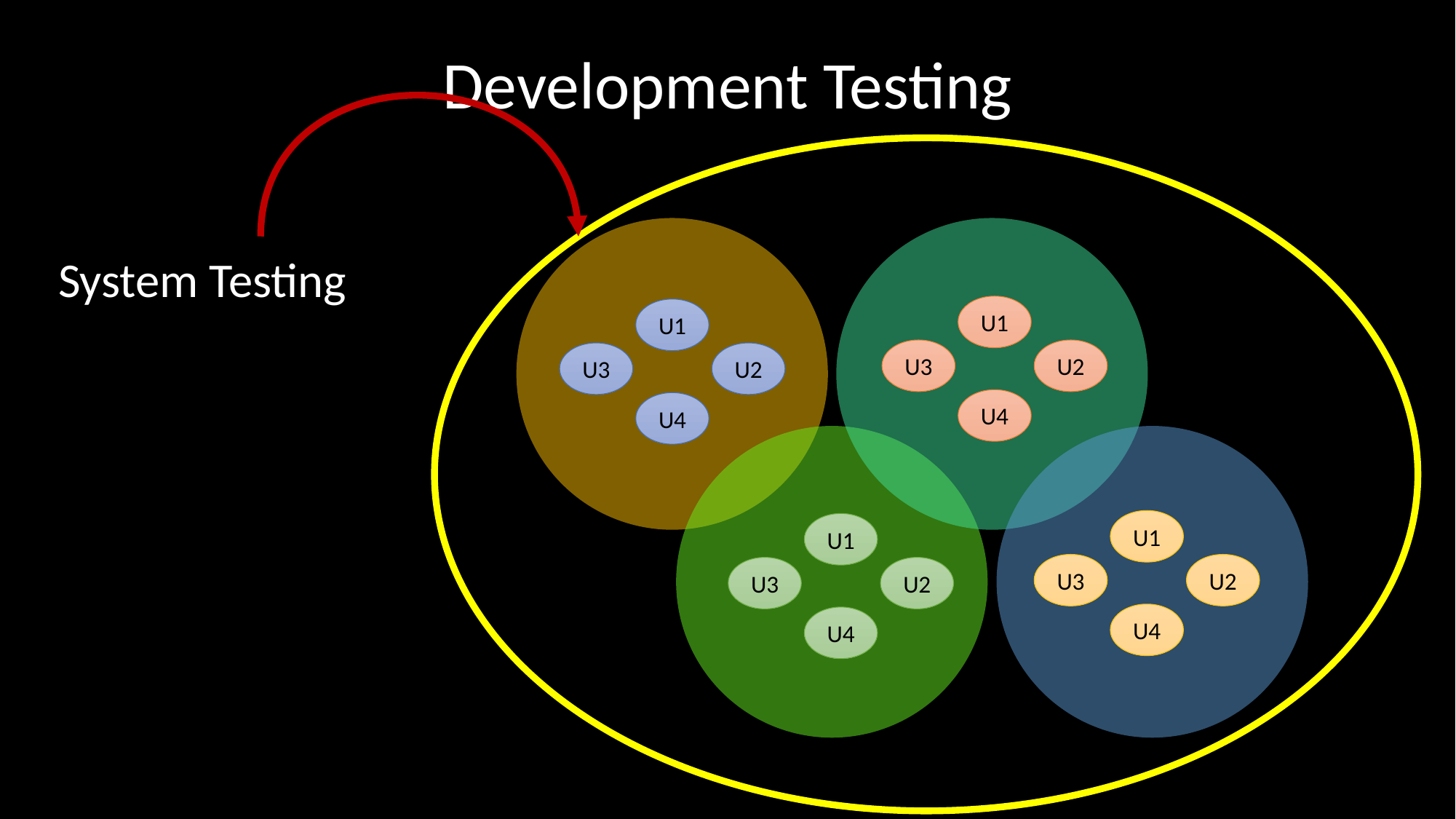

# Development Testing

U1
U1
U3
U2
U3
U2
U4
U4
U1
U1
U3
U2
U3
U2
U4
U4

System Testing